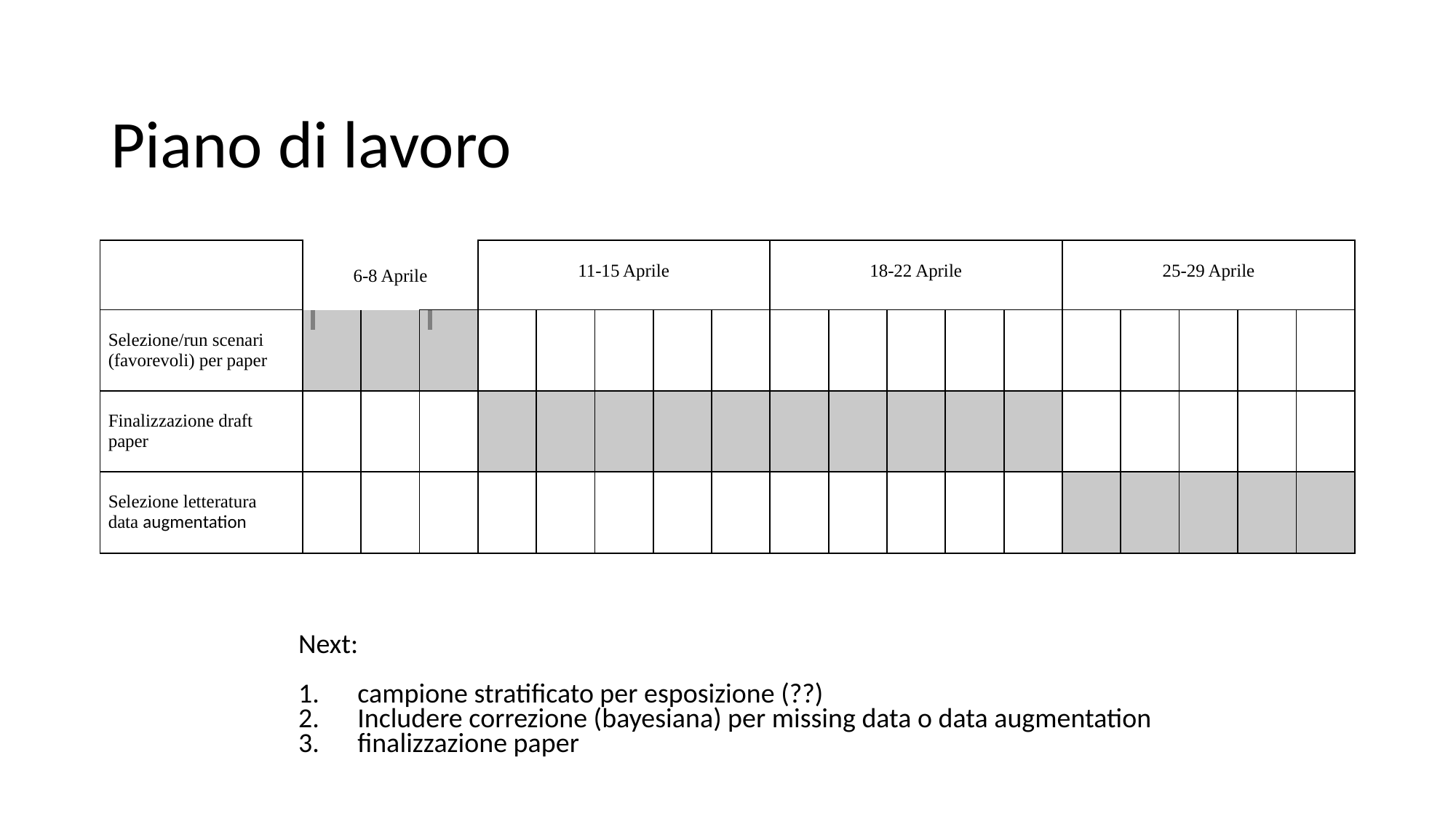

# Piano di lavoro
|  | 6-8 Aprile |  |  | 11-15 Aprile |  |  |  |  | 18-22 Aprile |  |  |  |  | 25-29 Aprile |  |  |  |  |
| --- | --- | --- | --- | --- | --- | --- | --- | --- | --- | --- | --- | --- | --- | --- | --- | --- | --- | --- |
| Selezione/run scenari (favorevoli) per paper |  |  |  |  |  |  |  |  |  |  |  |  |  |  |  |  |  |  |
| Finalizzazione draft paper |  |  |  |  |  |  |  |  |  |  |  |  |  |  |  |  |  |  |
| Selezione letteratura data augmentation |  |  |  |  |  |  |  |  |  |  |  |  |  |  |  |  |  |  |
Next:

campione stratificato per esposizione (??)
Includere correzione (bayesiana) per missing data o data augmentation
finalizzazione paper